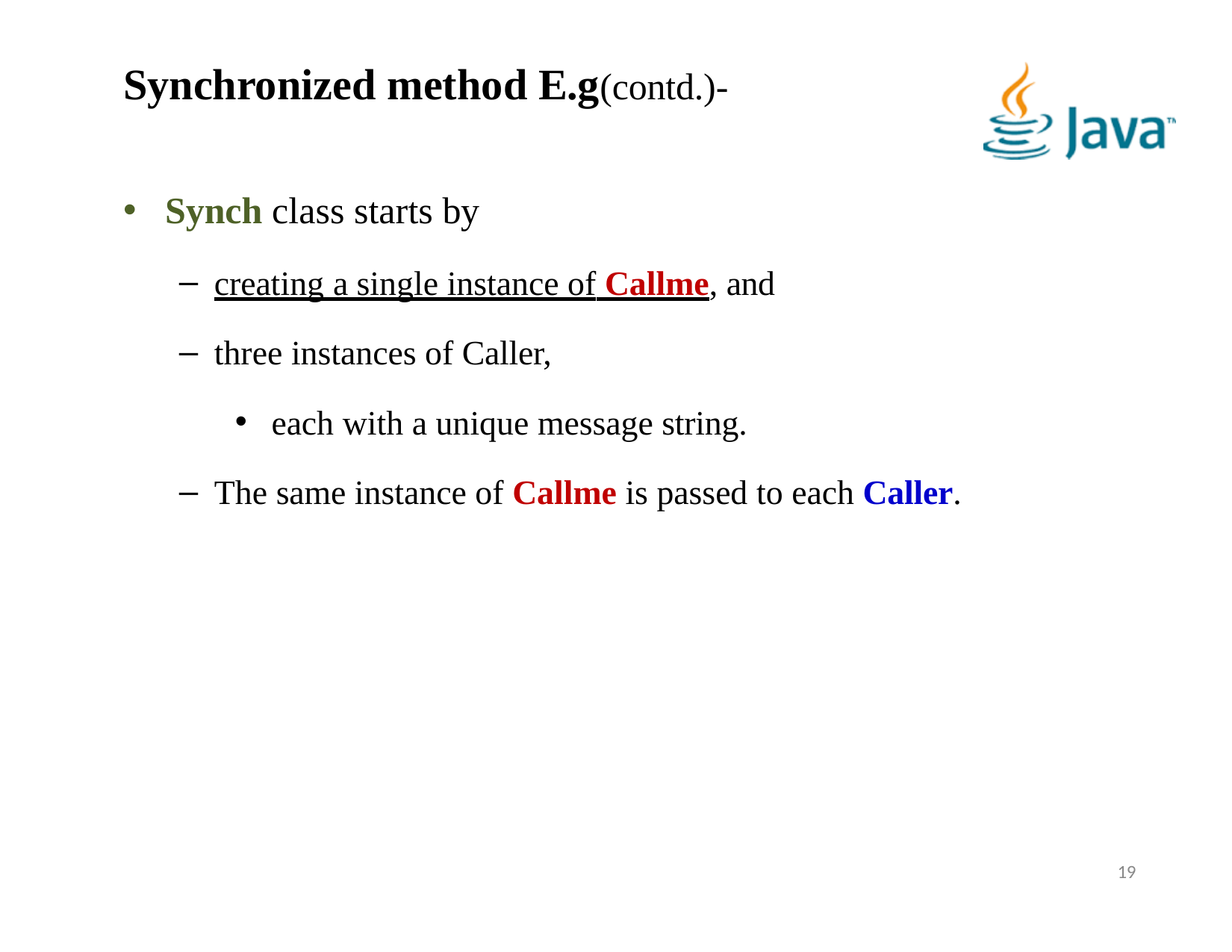

# Synchronized method E.g(contd.)-
Synch class starts by
creating a single instance of Callme, and
three instances of Caller,
each with a unique message string.
The same instance of Callme is passed to each Caller.
19